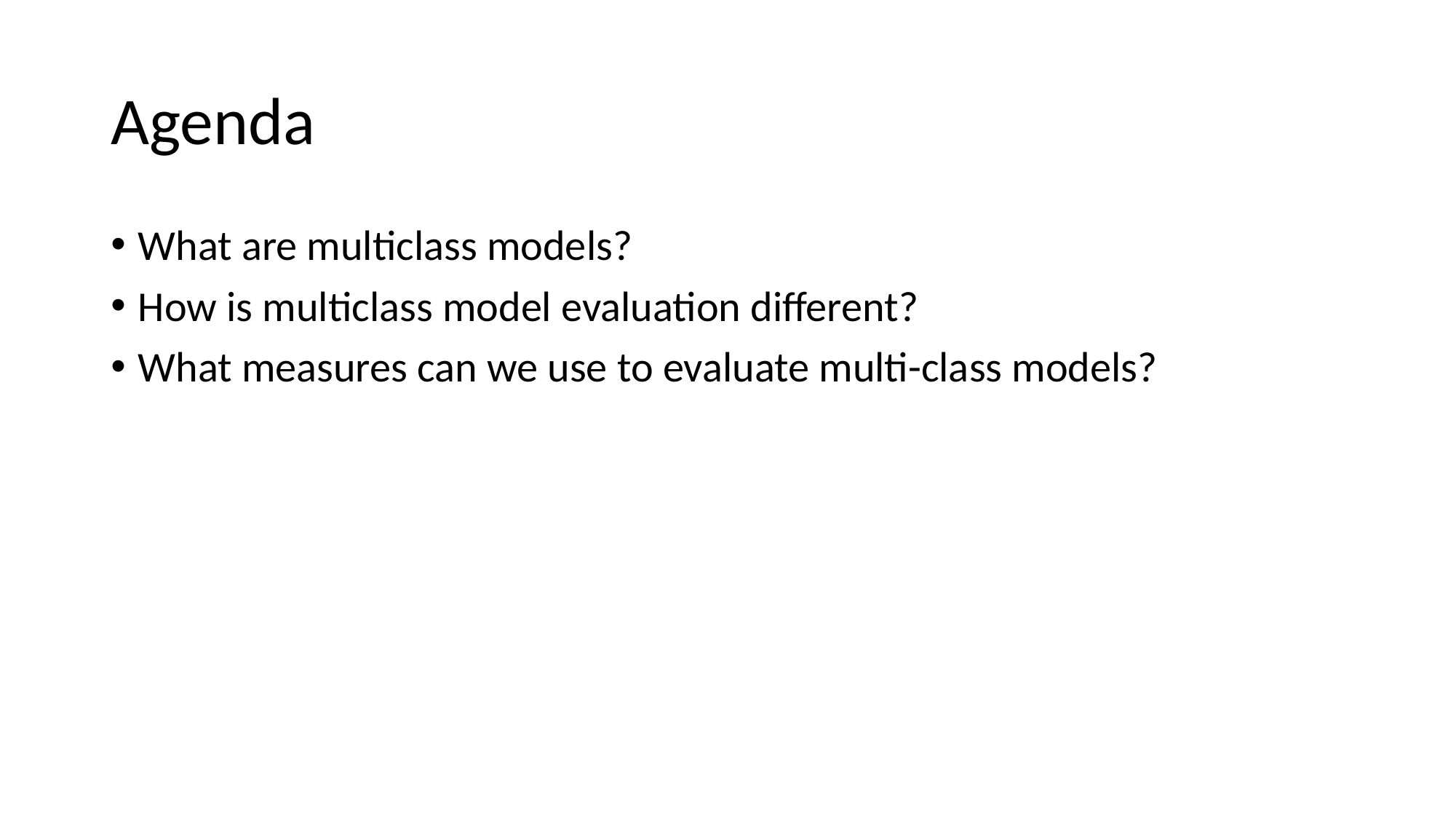

# Agenda
What are multiclass models?
How is multiclass model evaluation different?
What measures can we use to evaluate multi-class models?